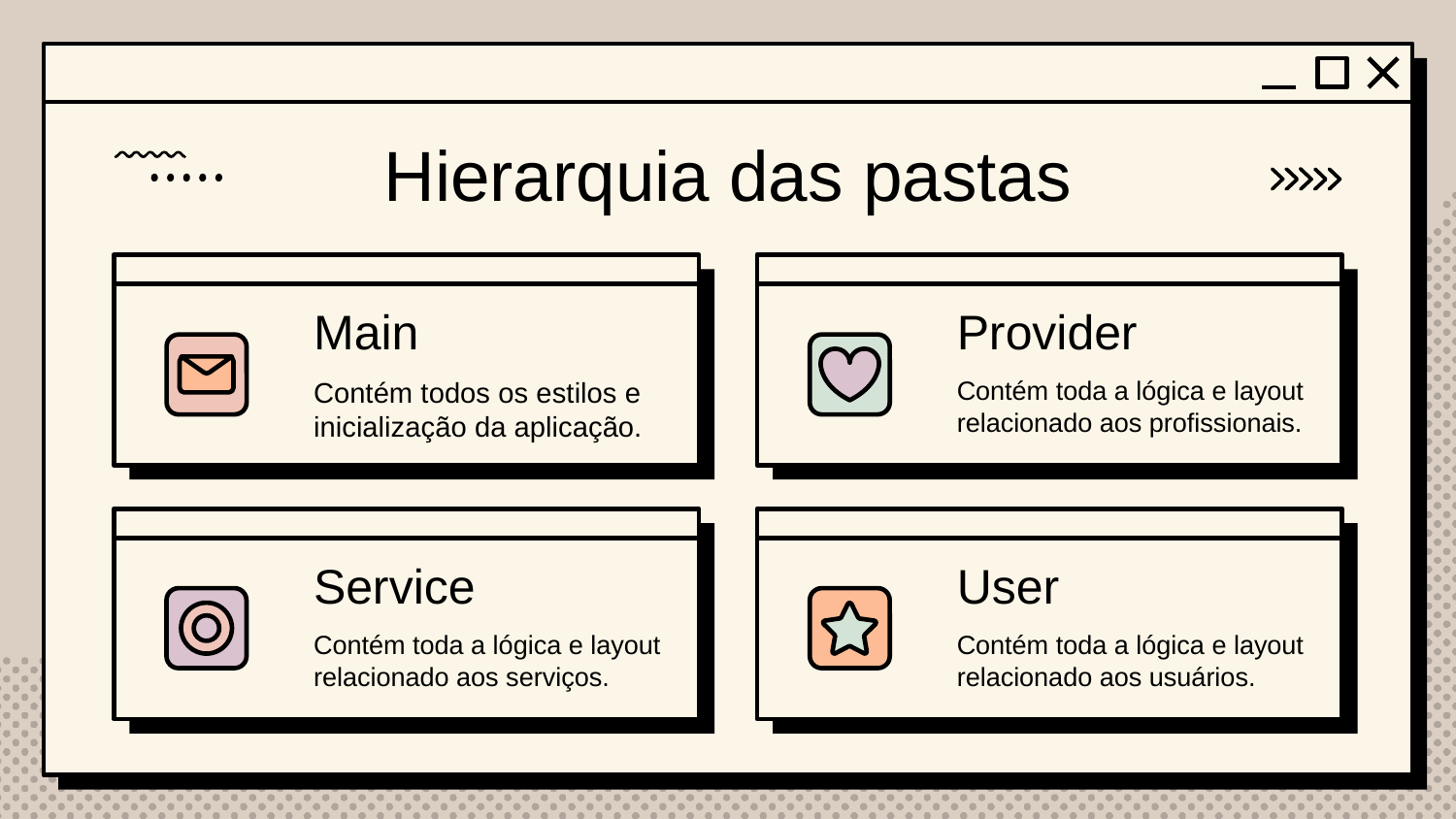

# Hierarquia das pastas

Main
Provider

Contém toda a lógica e layout relacionado aos profissionais.
Contém todos os estilos e inicialização da aplicação.

Service
User

Contém toda a lógica e layout relacionado aos usuários.
Contém toda a lógica e layout relacionado aos serviços.